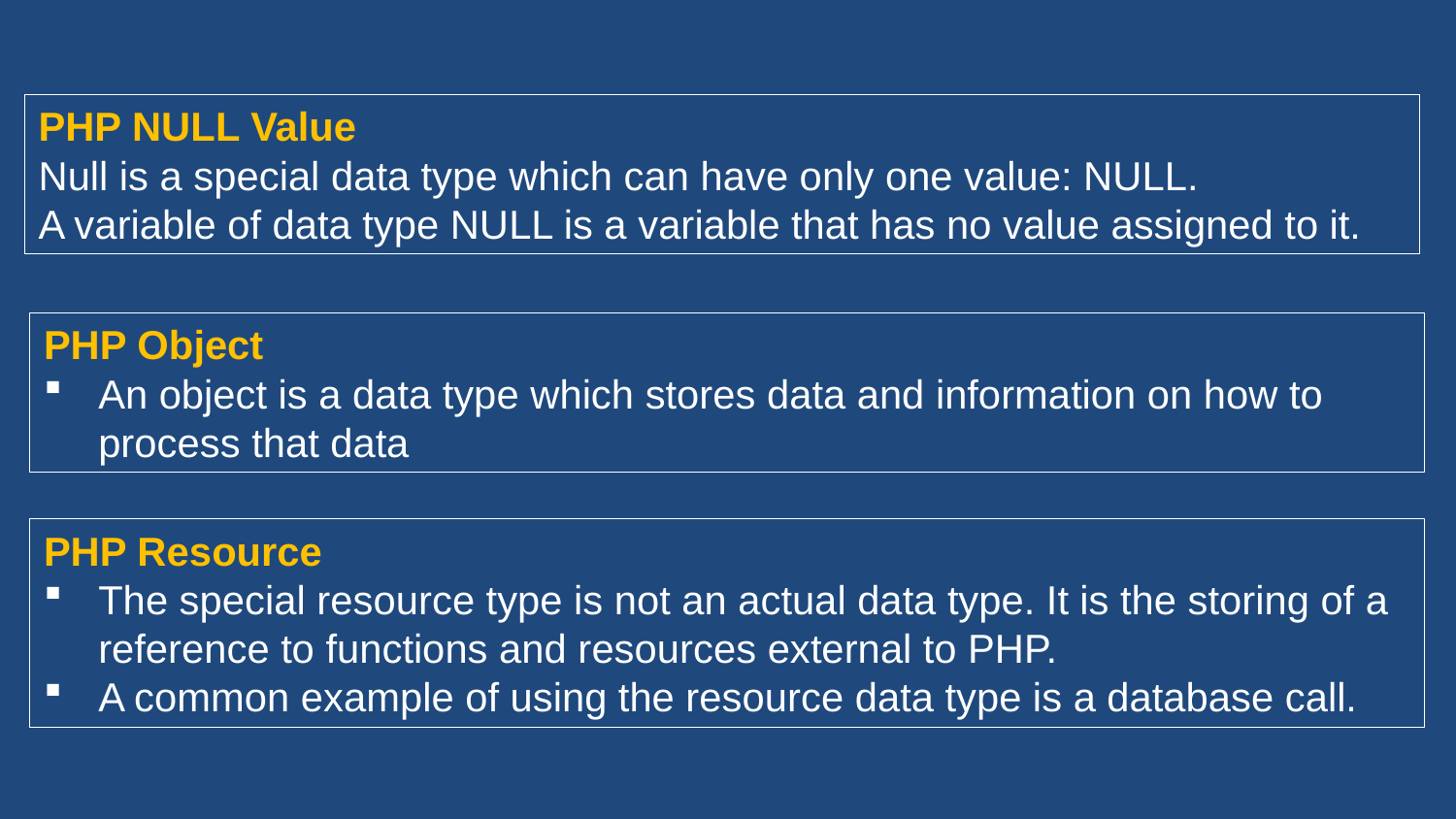

PHP NULL Value
Null is a special data type which can have only one value: NULL.
A variable of data type NULL is a variable that has no value assigned to it.
PHP Object
An object is a data type which stores data and information on how to process that data
PHP Resource
The special resource type is not an actual data type. It is the storing of a reference to functions and resources external to PHP.
A common example of using the resource data type is a database call.